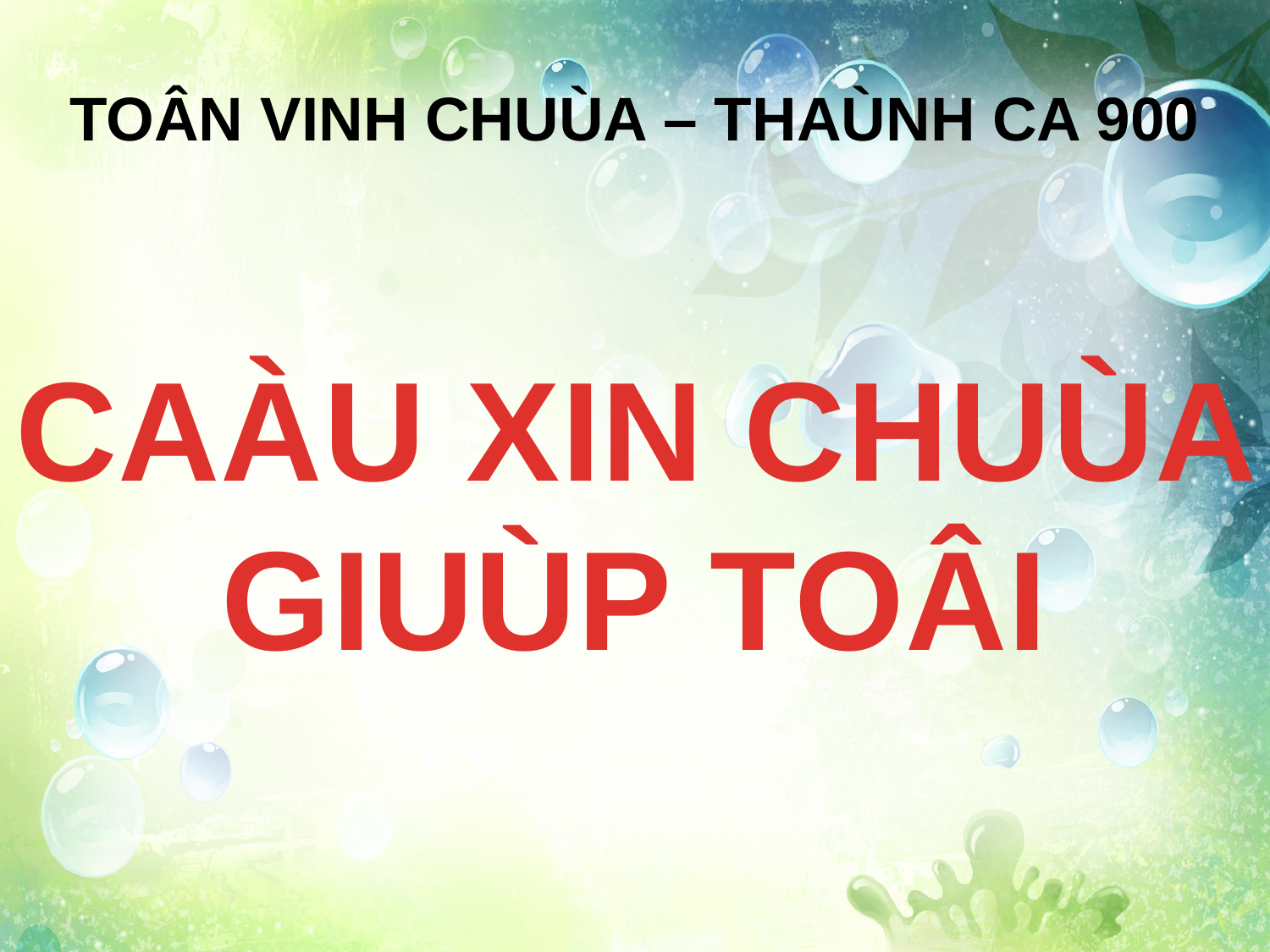

TOÂN VINH CHUÙA – THAÙNH CA 900
CAÀU XIN CHUÙA GIUÙP TOÂI